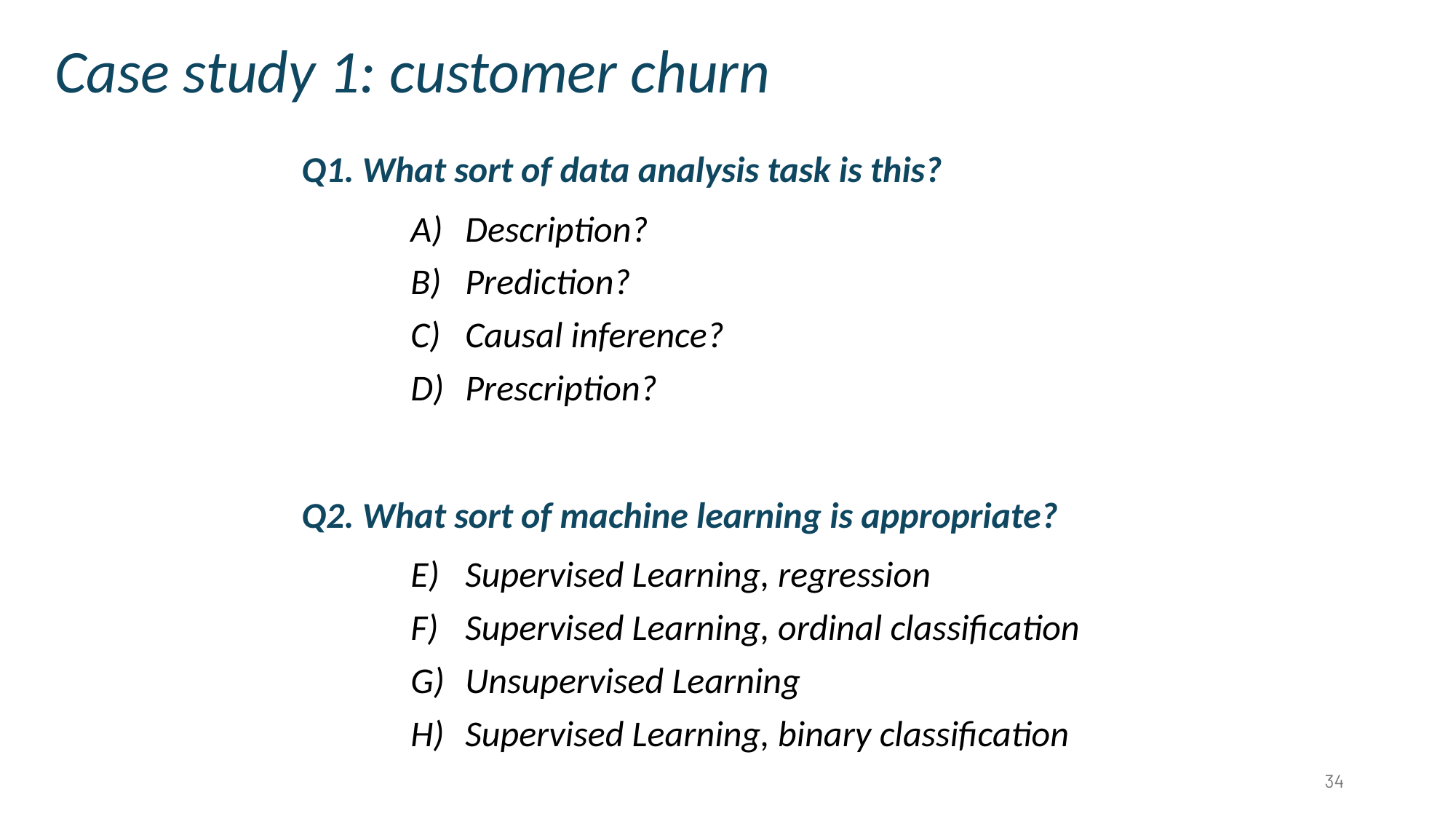

Case study 1: customer churn
Q1. What sort of data analysis task is this?
Description?
Prediction?
Causal inference?
Prescription?

Q2. What sort of machine learning is appropriate?
Supervised Learning, regression
Supervised Learning, ordinal classification
Unsupervised Learning
Supervised Learning, binary classification
34